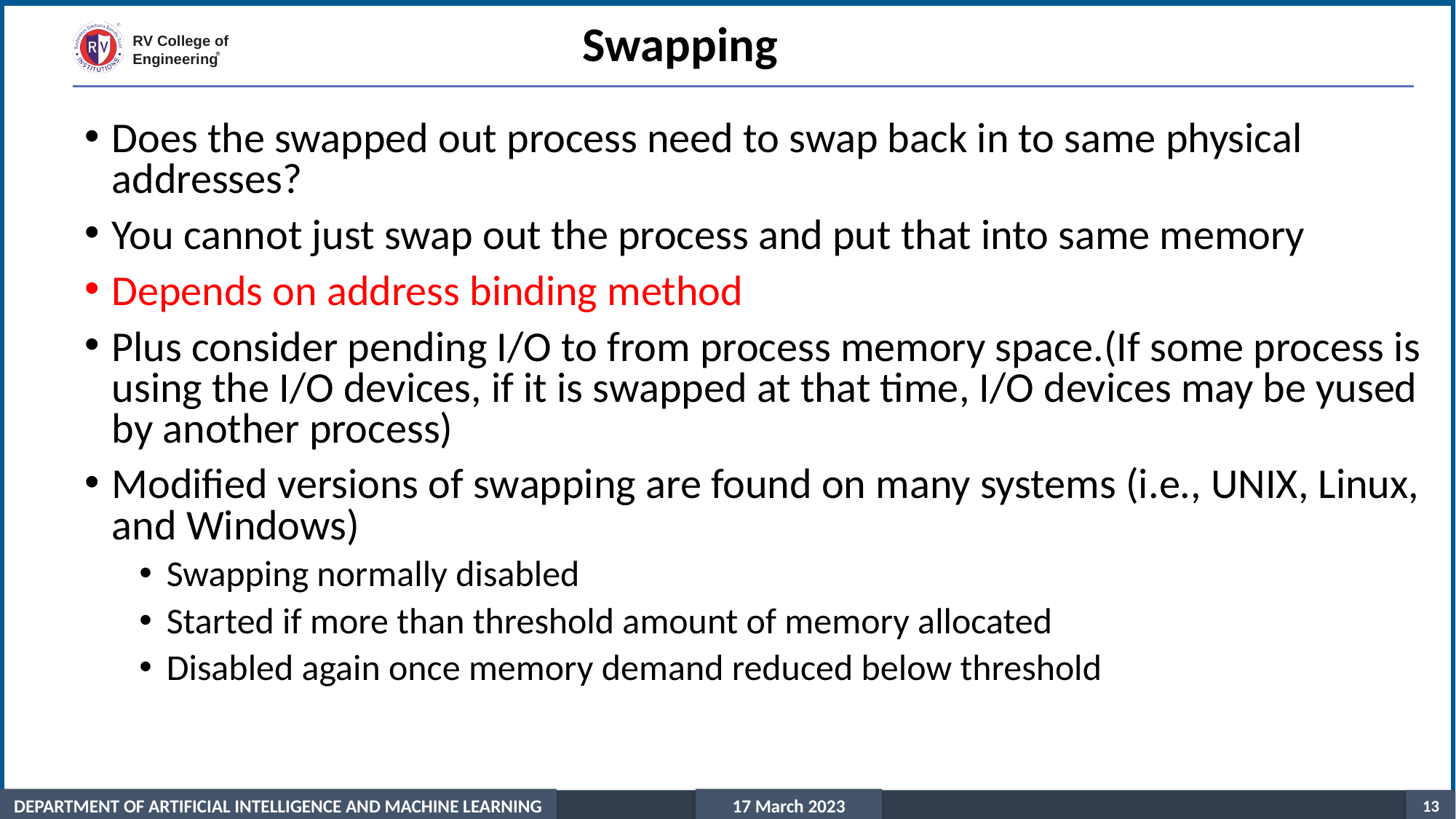

Swapping
#

Does the swapped out process need to swap back in to same physical addresses?
You cannot just swap out the process and put that into same memory
Depends on address binding method
Plus consider pending I/O to from process memory space.(If some process is using the I/O devices, if it is swapped at that time, I/O devices may be yused by another process)
Modified versions of swapping are found on many systems (i.e., UNIX, Linux, and Windows)
Swapping normally disabled
Started if more than threshold amount of memory allocated
Disabled again once memory demand reduced below threshold